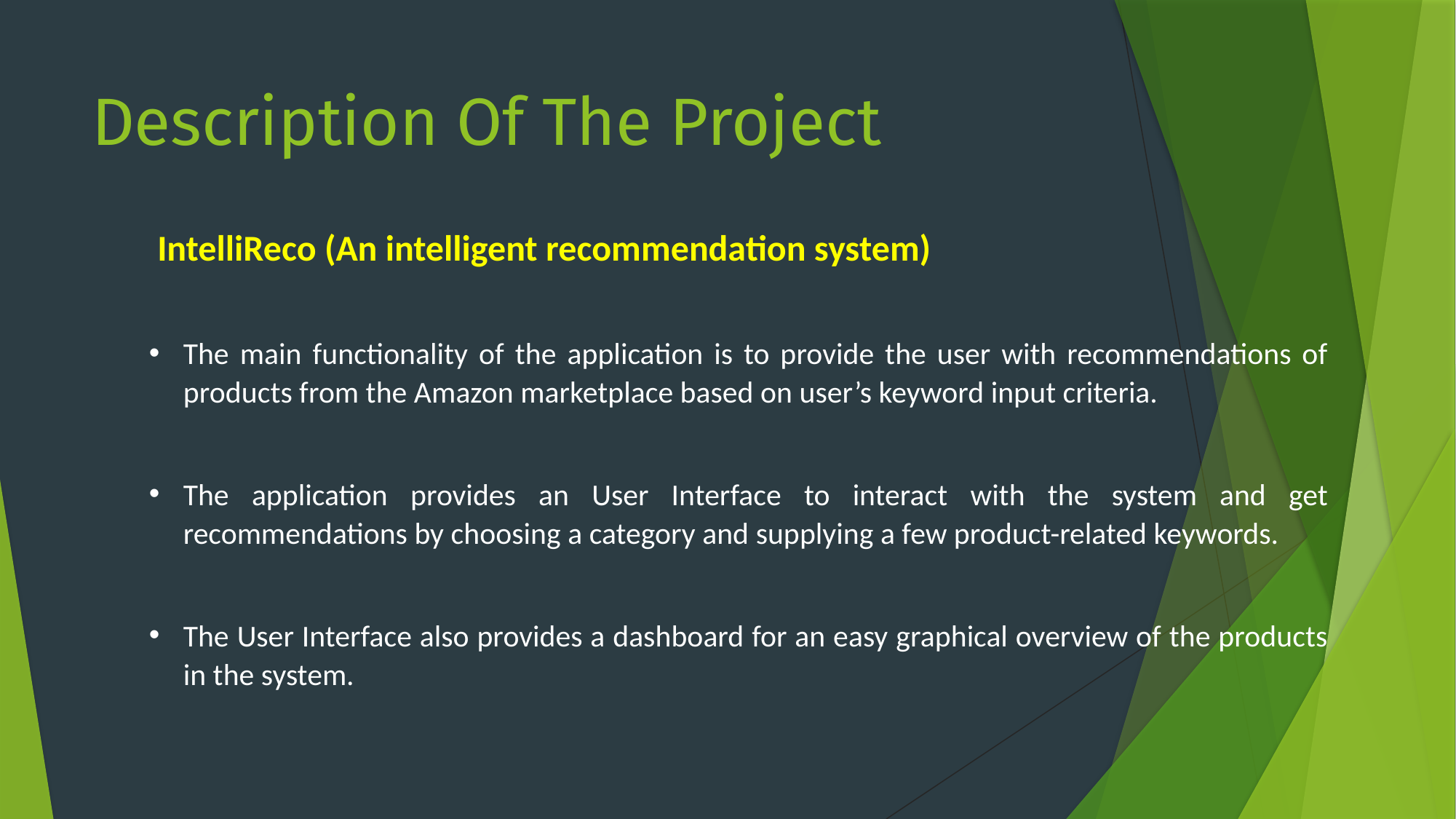

# Description Of The Project
 IntelliReco (An intelligent recommendation system)

The main functionality of the application is to provide the user with recommendations of products from the Amazon marketplace based on user’s keyword input criteria.

The application provides an User Interface to interact with the system and get recommendations by choosing a category and supplying a few product-related keywords.

The User Interface also provides a dashboard for an easy graphical overview of the products in the system.